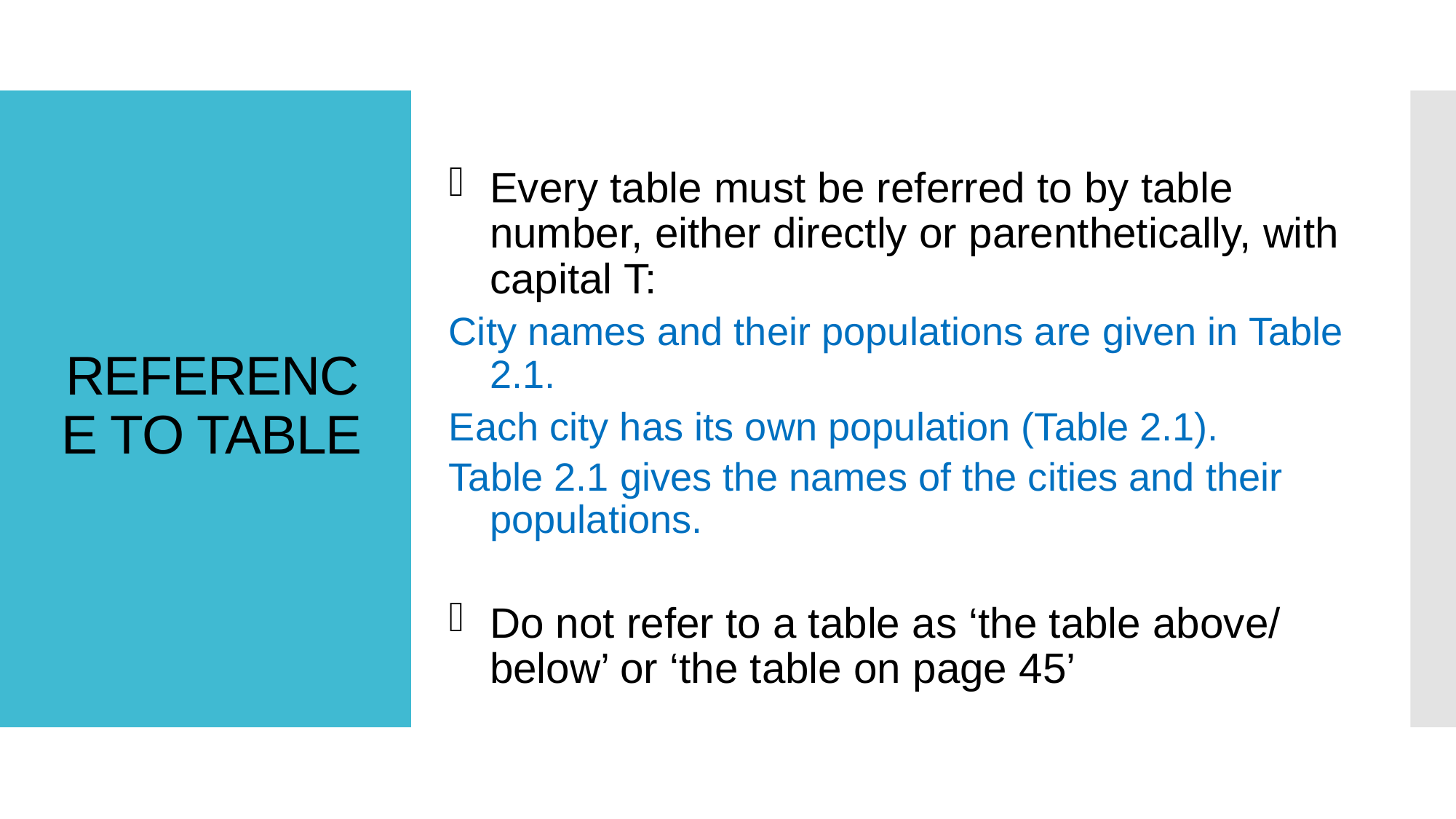

# REFERENCE TO TABLE
Every table must be referred to by table  number, either directly or parenthetically, with capital T:
City names and their populations are given in Table 2.1.
Each city has its own population (Table 2.1).
Table 2.1 gives the names of the cities and their populations.

Do not refer to a table as ‘the table above/ below’ or ‘the table on page 45’